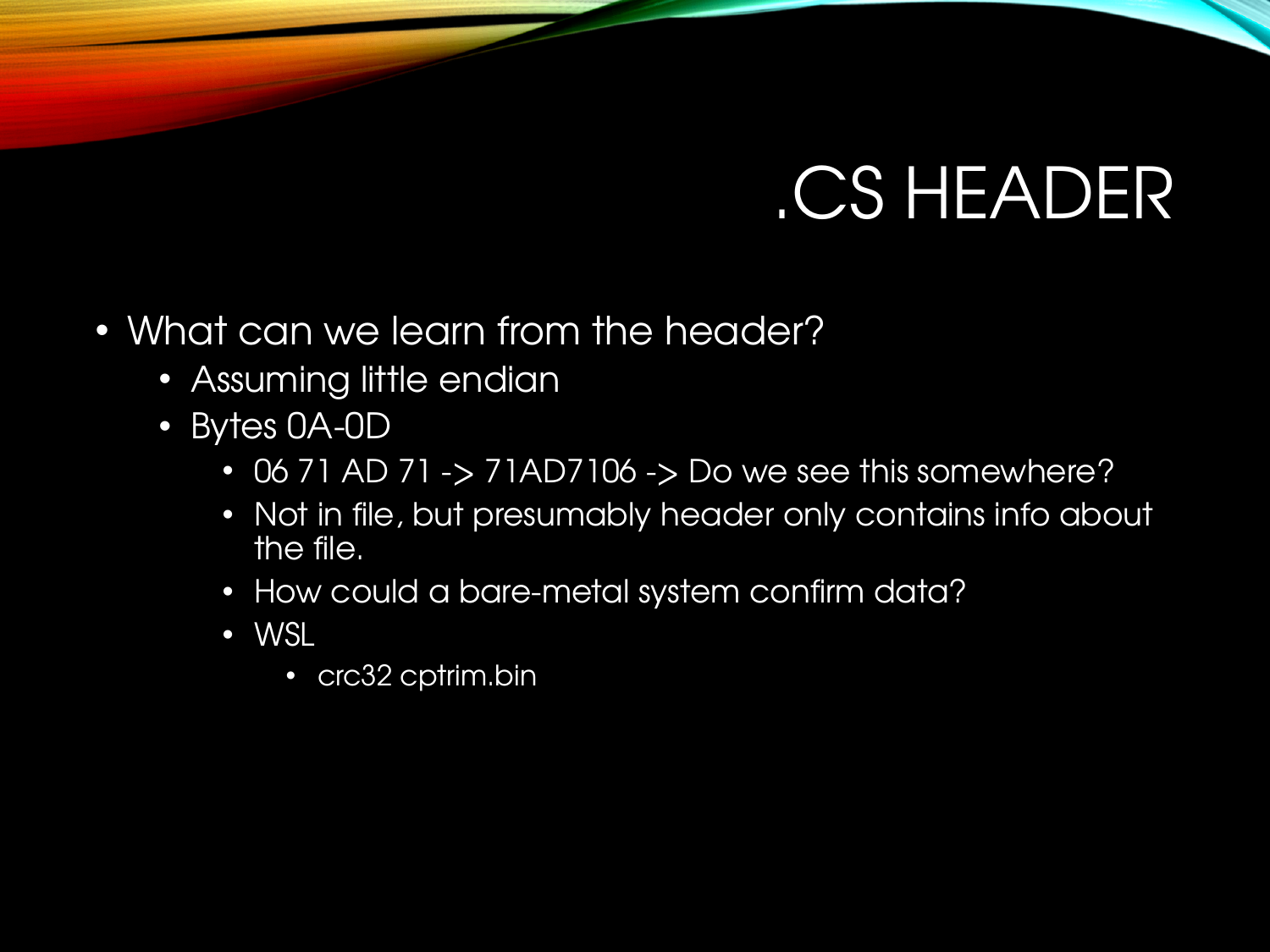

# .cs header
What can we learn from the header?
Assuming little endian
Bytes 0A-0D
06 71 AD 71 -> 71AD7106 -> Do we see this somewhere?
Not in file, but presumably header only contains info about the file.
How could a bare-metal system confirm data?
WSL
crc32 cptrim.bin